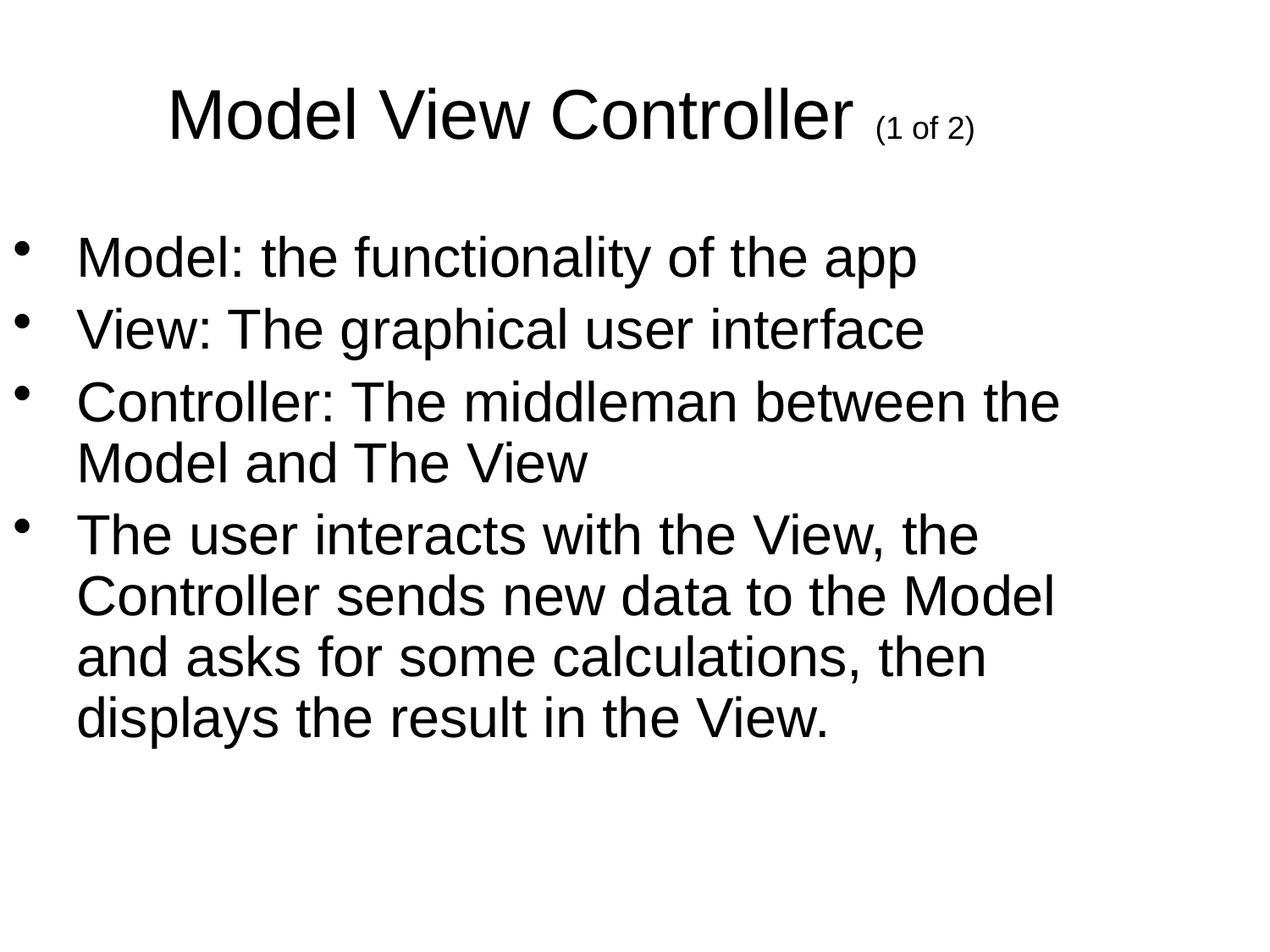

Model View Controller (1 of 2)
Model: the functionality of the app
View: The graphical user interface
Controller: The middleman between the Model and The View
The user interacts with the View, the Controller sends new data to the Model and asks for some calculations, then displays the result in the View.